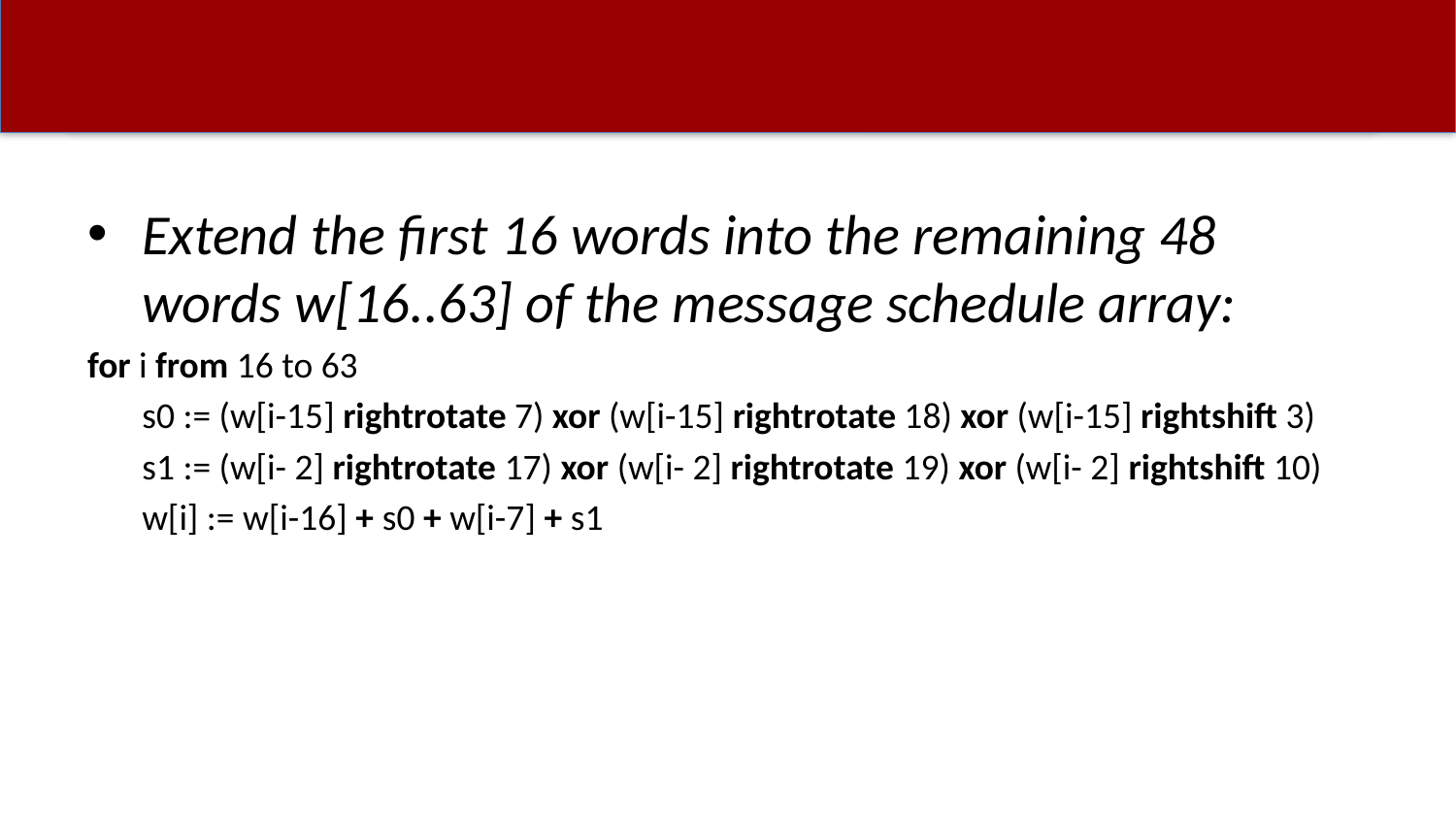

#
Extend the first 16 words into the remaining 48 words w[16..63] of the message schedule array:
for i from 16 to 63
	s0 := (w[i-15] rightrotate 7) xor (w[i-15] rightrotate 18) xor (w[i-15] rightshift 3)
	s1 := (w[i- 2] rightrotate 17) xor (w[i- 2] rightrotate 19) xor (w[i- 2] rightshift 10)
	w[i] := w[i-16] + s0 + w[i-7] + s1